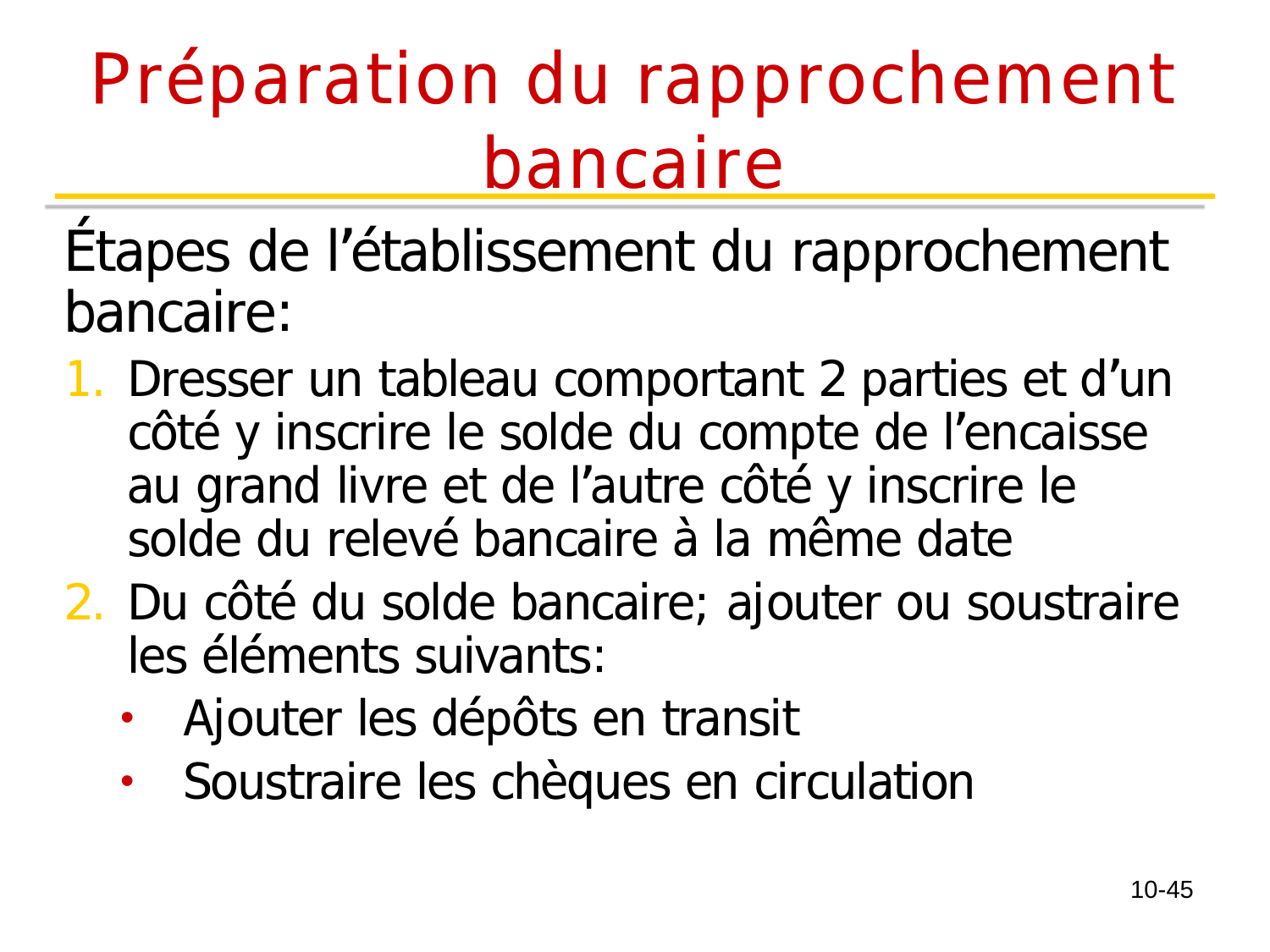

# Préparation du rapprochement bancaire

Étapes de l’établissement du rapprochement bancaire:
Dresser un tableau comportant 2 parties et d’un côté y inscrire le solde du compte de l’encaisse au grand livre et de l’autre côté y inscrire le solde du relevé bancaire à la même date
Du côté du solde bancaire; ajouter ou soustraire les éléments suivants:
Ajouter les dépôts en transit
Soustraire les chèques en circulation
10-45